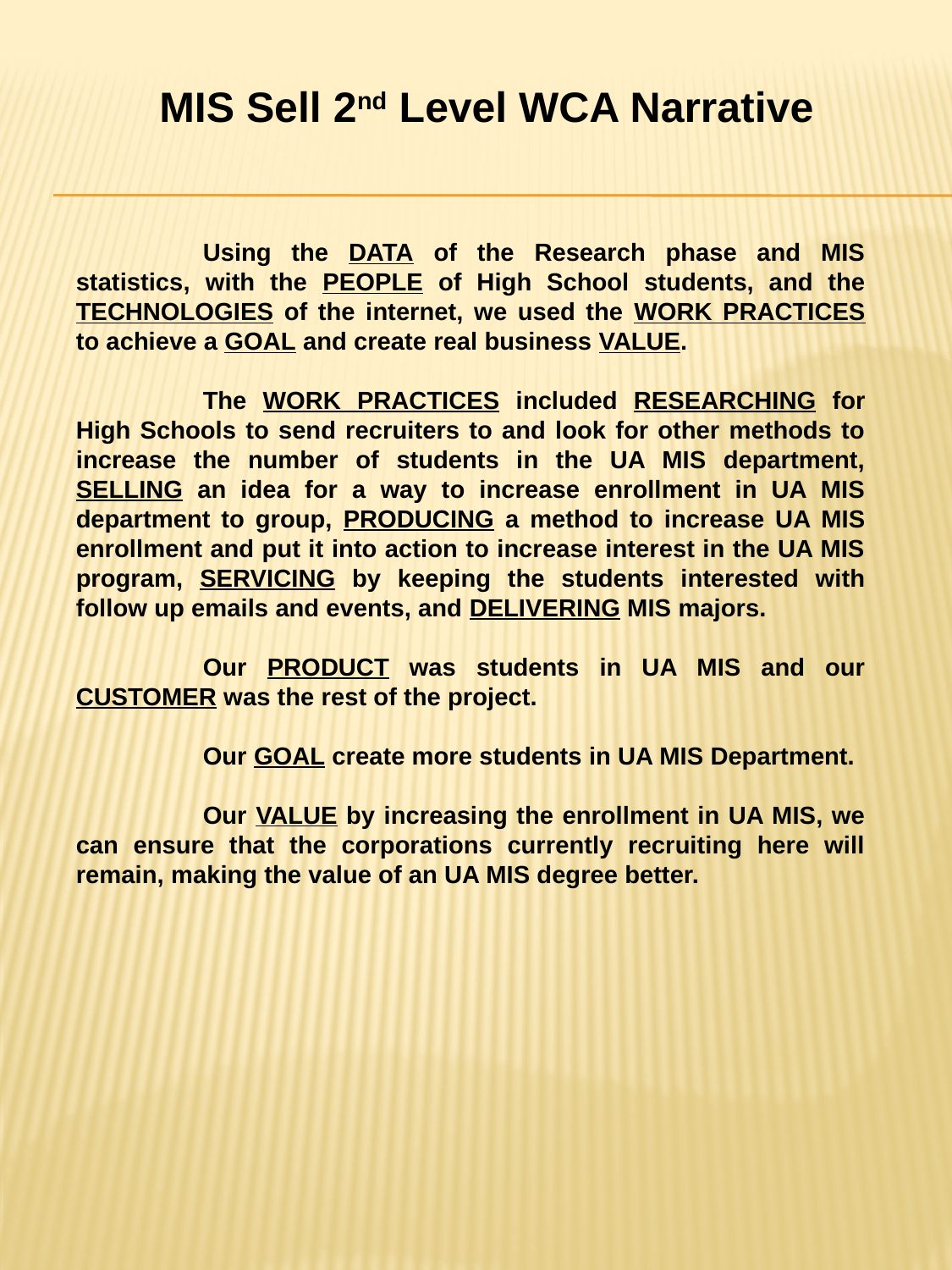

MIS Sell 2nd Level WCA Narrative

	Using the DATA of the Research phase and MIS statistics, with the PEOPLE of High School students, and the TECHNOLOGIES of the internet, we used the WORK PRACTICES to achieve a GOAL and create real business VALUE.

	The WORK PRACTICES included RESEARCHING for High Schools to send recruiters to and look for other methods to increase the number of students in the UA MIS department, SELLING an idea for a way to increase enrollment in UA MIS department to group, PRODUCING a method to increase UA MIS enrollment and put it into action to increase interest in the UA MIS program, SERVICING by keeping the students interested with follow up emails and events, and DELIVERING MIS majors.

	Our PRODUCT was students in UA MIS and our CUSTOMER was the rest of the project.

	Our GOAL create more students in UA MIS Department.

	Our VALUE by increasing the enrollment in UA MIS, we can ensure that the corporations currently recruiting here will remain, making the value of an UA MIS degree better.